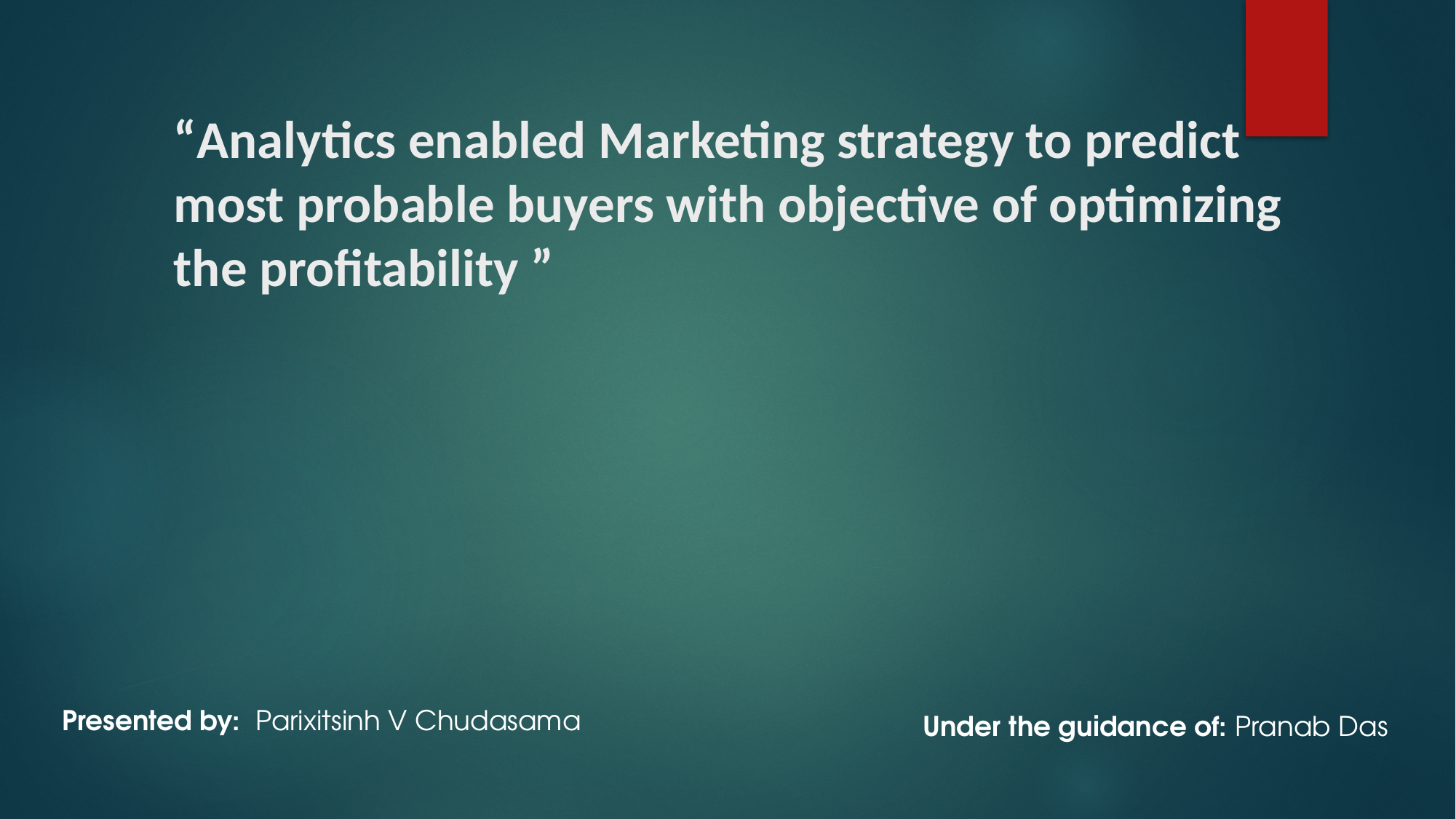

# “Analytics enabled Marketing strategy to predict        most probable buyers with objective of optimizing the profitability ”
Presented by:  Parixitsinh V Chudasama

Under the guidance of: Pranab Das